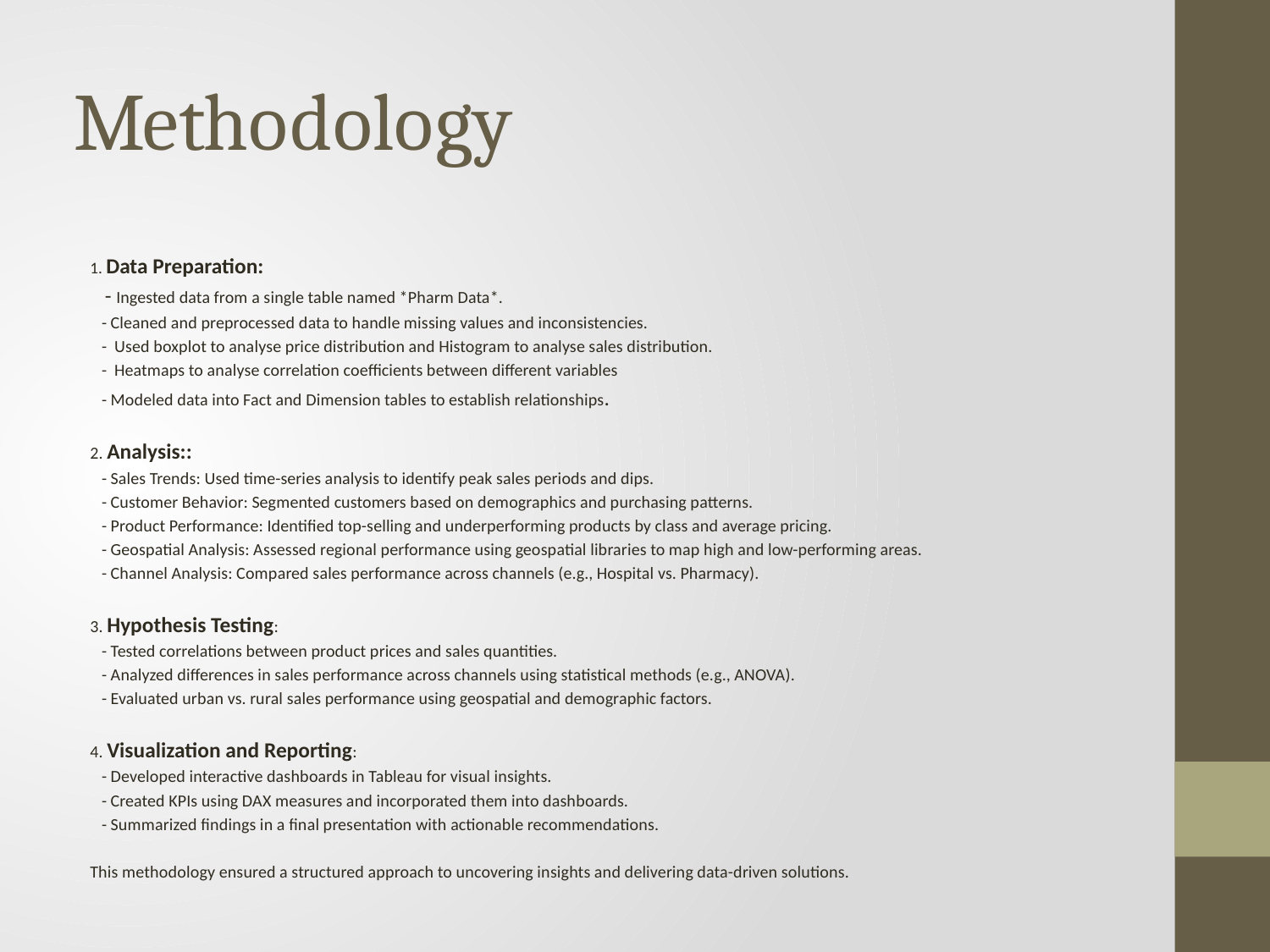

# Methodology

1. Data Preparation:
   - Ingested data from a single table named *Pharm Data*.
   - Cleaned and preprocessed data to handle missing values and inconsistencies.
   -  Used boxplot to analyse price distribution and Histogram to analyse sales distribution.
   -  Heatmaps to analyse correlation coefficients between different variables
   - Modeled data into Fact and Dimension tables to establish relationships.

2. Analysis::
   - Sales Trends: Used time-series analysis to identify peak sales periods and dips.
   - Customer Behavior: Segmented customers based on demographics and purchasing patterns.
   - Product Performance: Identified top-selling and underperforming products by class and average pricing.
   - Geospatial Analysis: Assessed regional performance using geospatial libraries to map high and low-performing areas.
   - Channel Analysis: Compared sales performance across channels (e.g., Hospital vs. Pharmacy).

3. Hypothesis Testing:
   - Tested correlations between product prices and sales quantities.
   - Analyzed differences in sales performance across channels using statistical methods (e.g., ANOVA).
   - Evaluated urban vs. rural sales performance using geospatial and demographic factors.

4. Visualization and Reporting:
   - Developed interactive dashboards in Tableau for visual insights.
   - Created KPIs using DAX measures and incorporated them into dashboards.
   - Summarized findings in a final presentation with actionable recommendations.

This methodology ensured a structured approach to uncovering insights and delivering data-driven solutions.